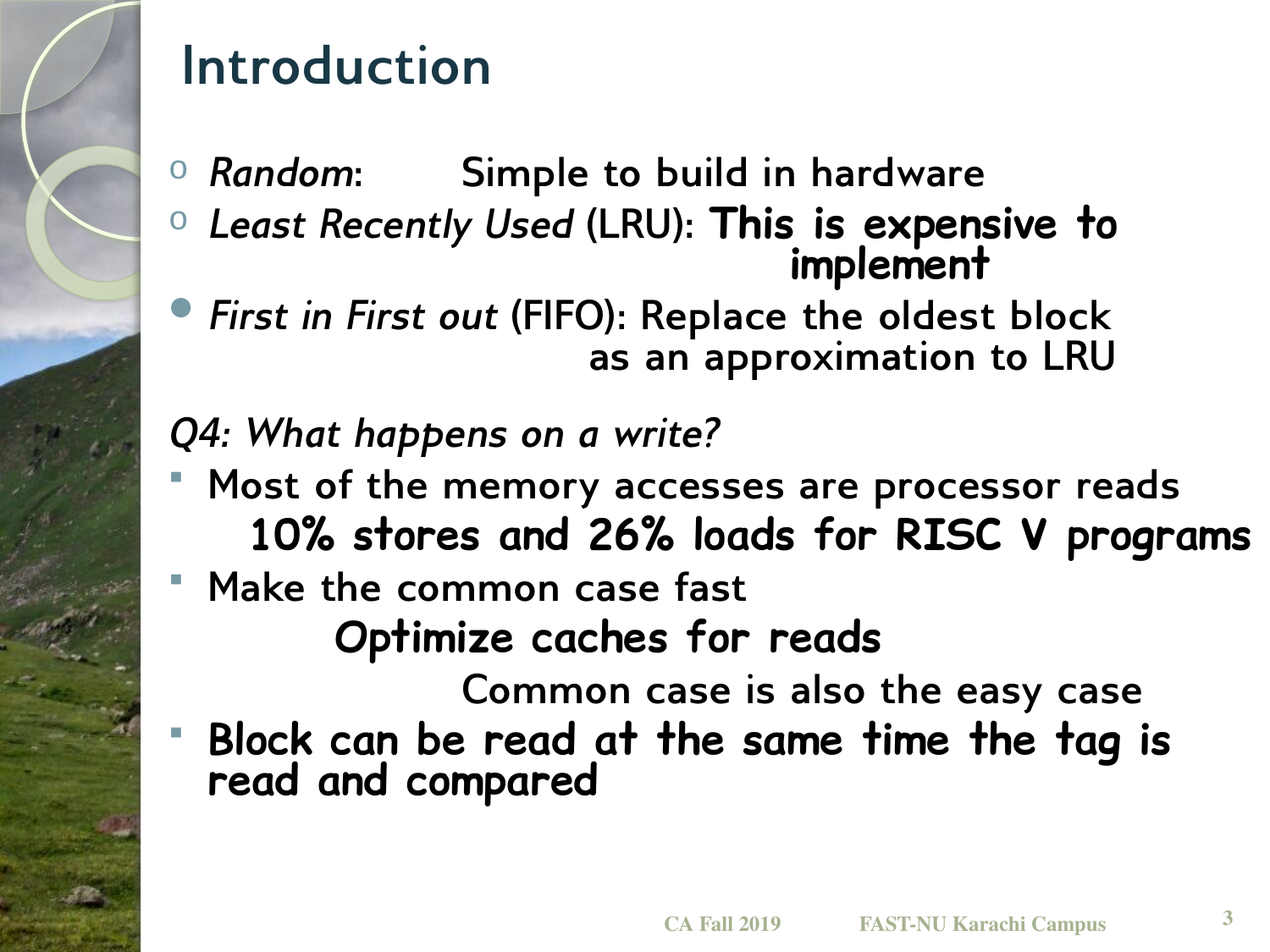

# Introduction
Random: 	Simple to build in hardware
Least Recently Used (LRU): This is expensive to 				      	    implement
First in First out (FIFO): Replace the oldest block 				as an approximation to LRU

Q4: What happens on a write?
Most of the memory accesses are processor reads
	   10% stores and 26% loads for RISC V programs
Make the common case fast
		Optimize caches for reads
			Common case is also the easy case
Block can be read at the same time the tag is read and compared
CA Fall 2019
3
FAST-NU Karachi Campus